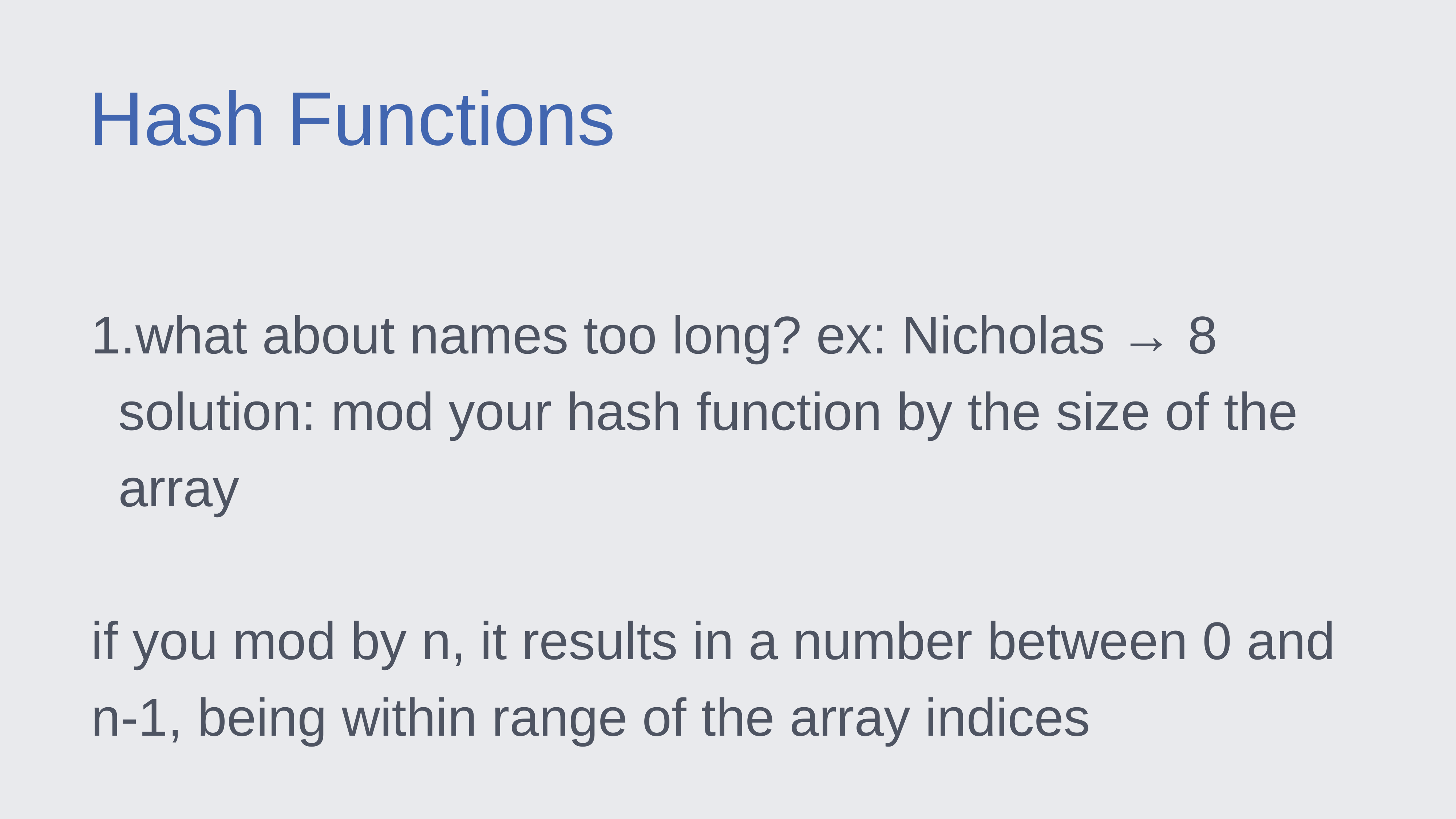

Hash Functions

what about names too long? ex: Nicholas → 8
solution: mod your hash function by the size of the array

if you mod by n, it results in a number between 0 and n-1, being within range of the array indices